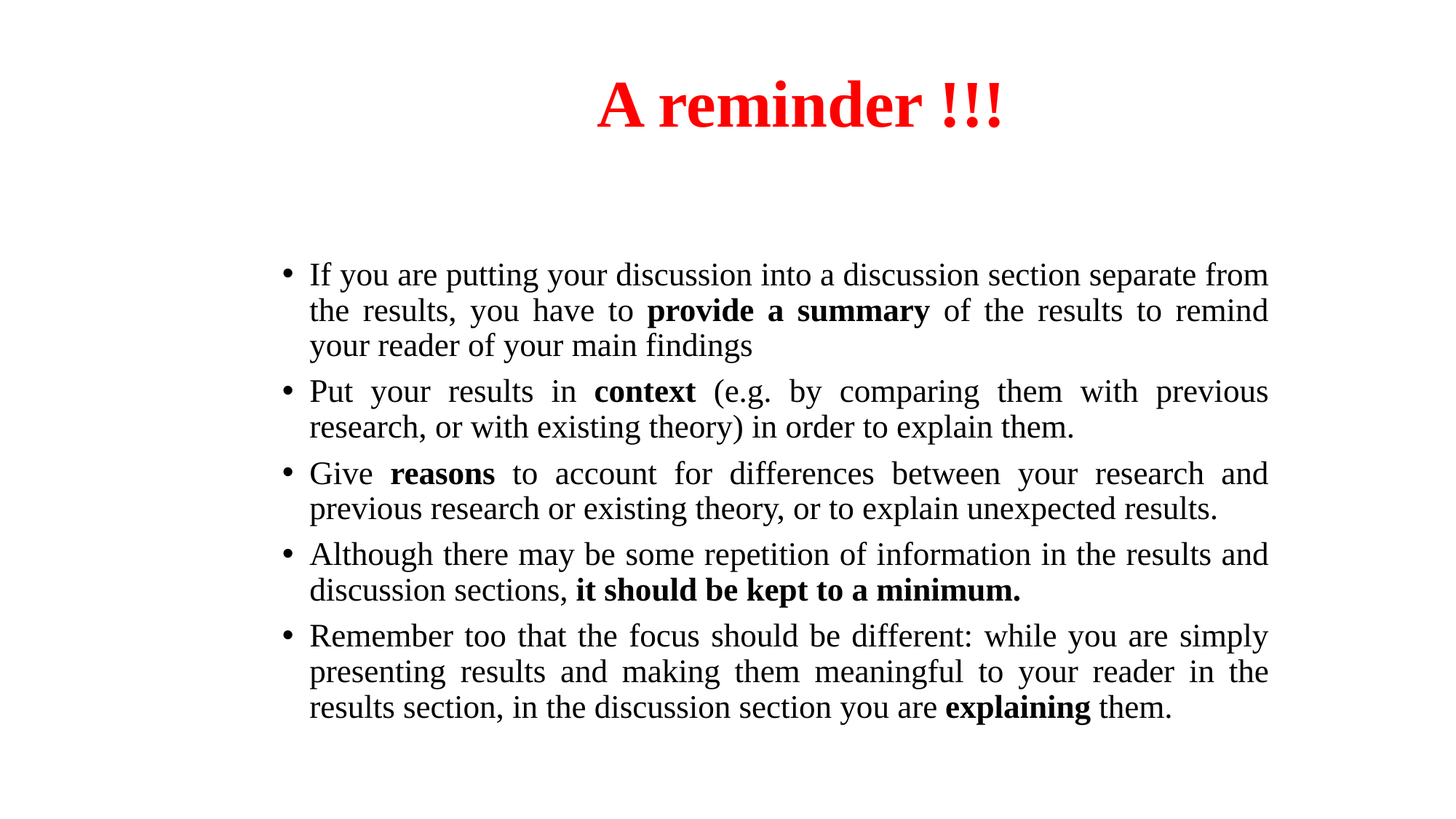

# A reminder !!!

If you are putting your discussion into a discussion section separate from the results, you have to provide a summary of the results to remind your reader of your main findings
Put your results in context (e.g. by comparing them with previous research, or with existing theory) in order to explain them.
Give reasons to account for differences between your research and previous research or existing theory, or to explain unexpected results.
Although there may be some repetition of information in the results and discussion sections, it should be kept to a minimum.
Remember too that the focus should be different: while you are simply presenting results and making them meaningful to your reader in the results section, in the discussion section you are explaining them.